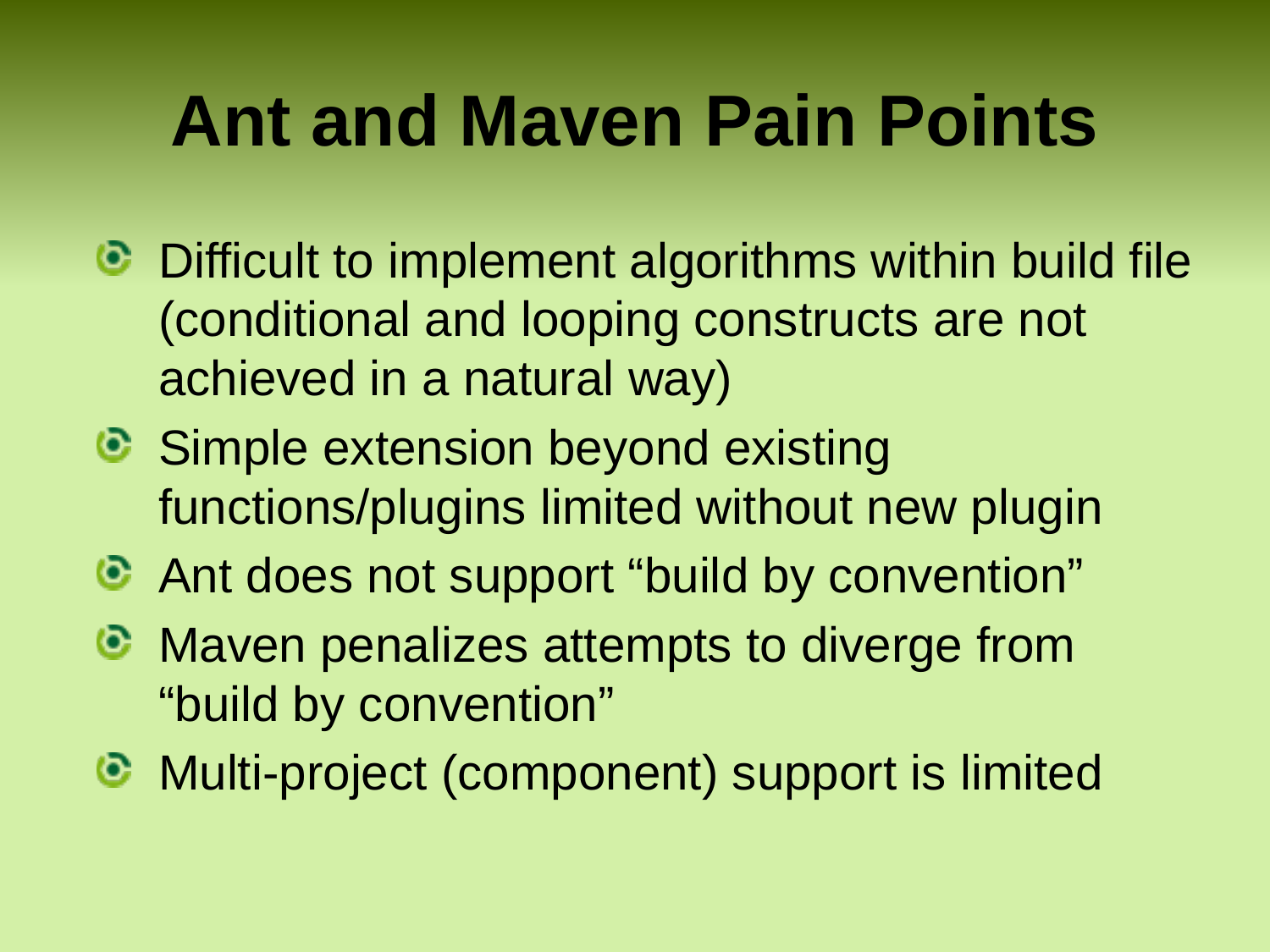

# Ant and Maven Pain Points
Difficult to implement algorithms within build file (conditional and looping constructs are not achieved in a natural way)
Simple extension beyond existing functions/plugins limited without new plugin
Ant does not support “build by convention”
Maven penalizes attempts to diverge from “build by convention”
Multi-project (component) support is limited